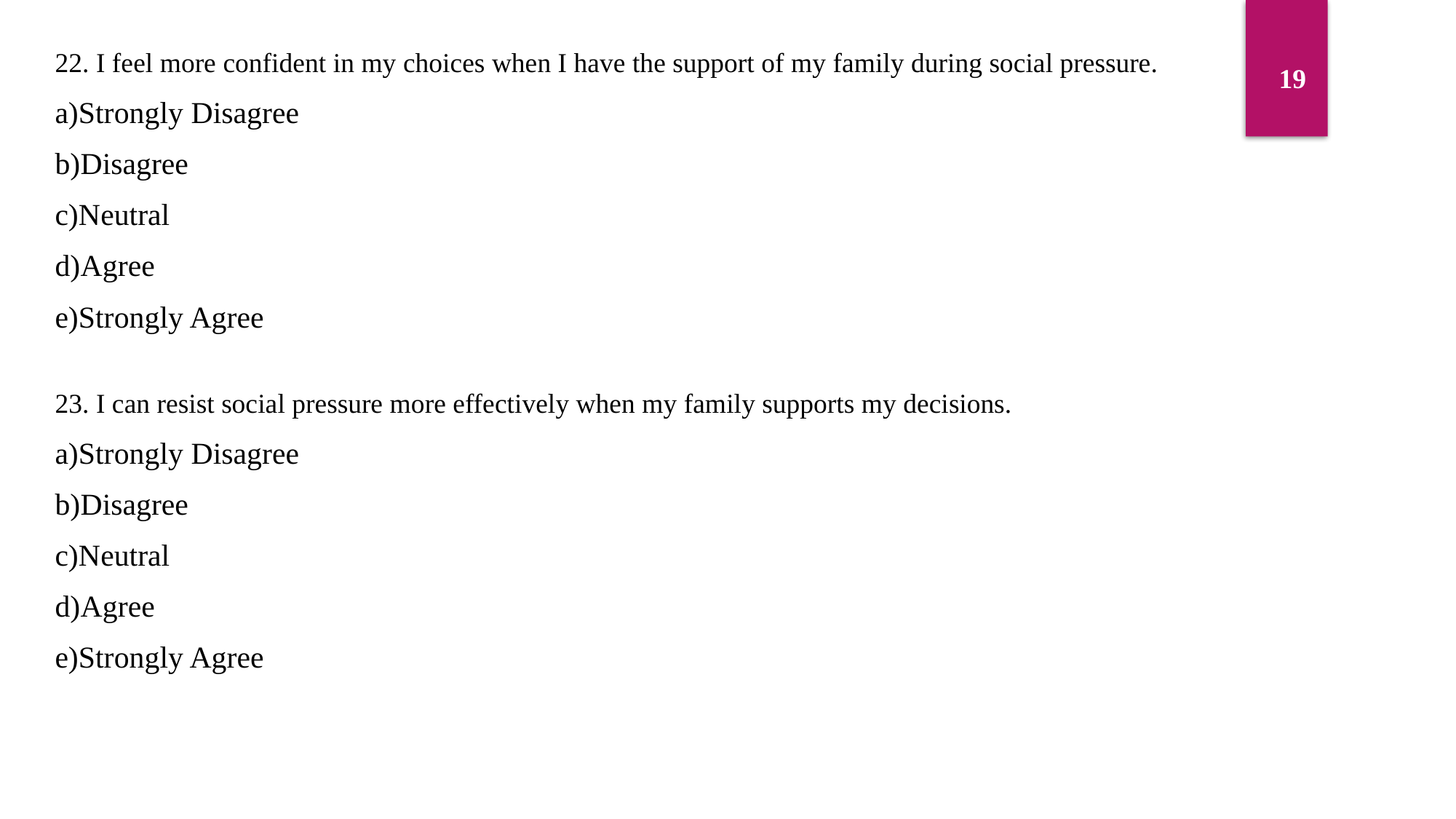

22. I feel more confident in my choices when I have the support of my family during social pressure.
a)Strongly Disagree
b)Disagree
c)Neutral
d)Agree
e)Strongly Agree

19
23. I can resist social pressure more effectively when my family supports my decisions.
a)Strongly Disagree
b)Disagree
c)Neutral
d)Agree
e)Strongly Agree